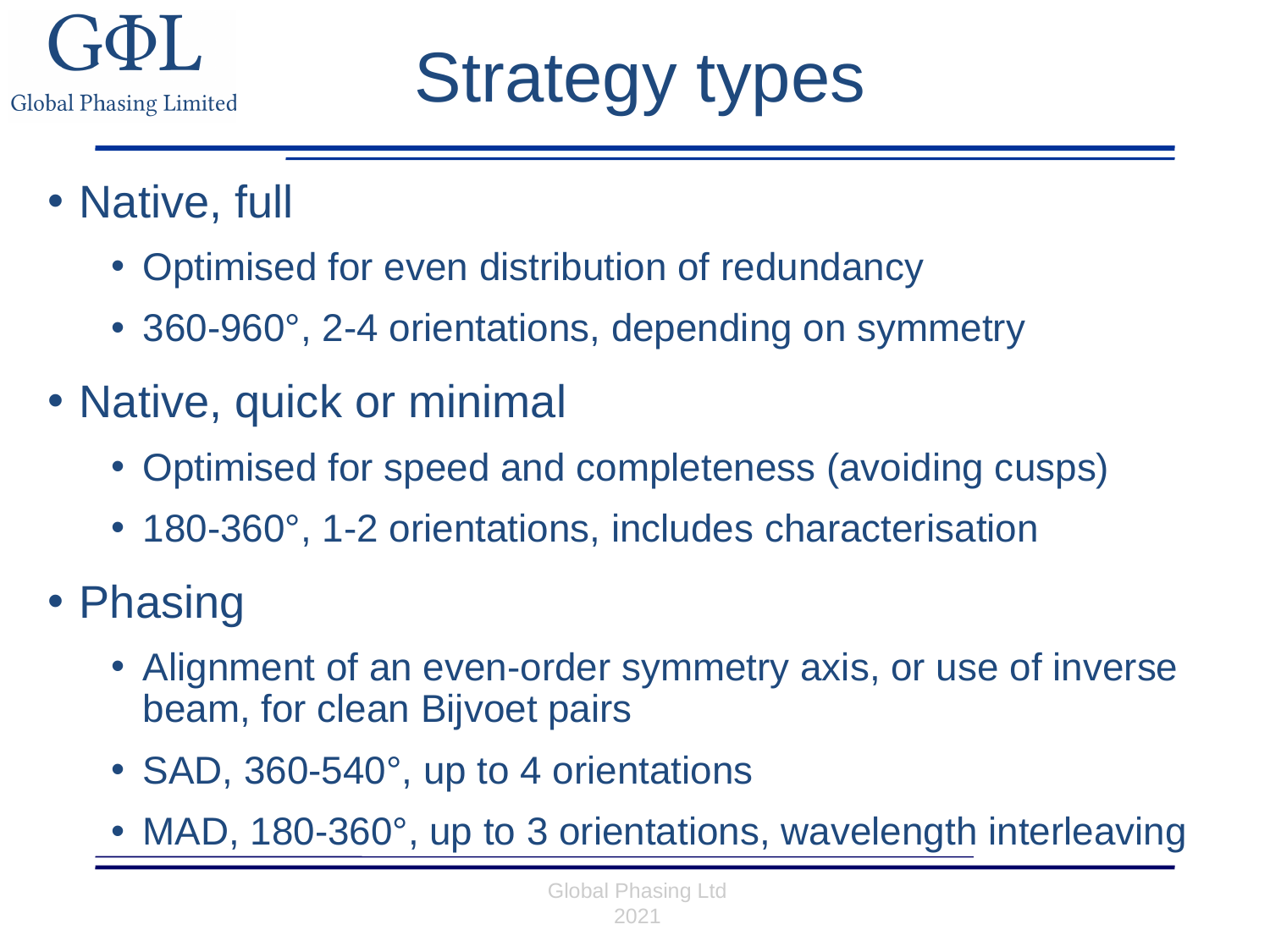

Strategy types

Native, full
Optimised for even distribution of redundancy
360-960°, 2-4 orientations, depending on symmetry
Native, quick or minimal
Optimised for speed and completeness (avoiding cusps)
180-360°, 1-2 orientations, includes characterisation
Phasing
Alignment of an even-order symmetry axis, or use of inverse beam, for clean Bijvoet pairs
SAD, 360-540°, up to 4 orientations
MAD, 180-360°, up to 3 orientations, wavelength interleaving